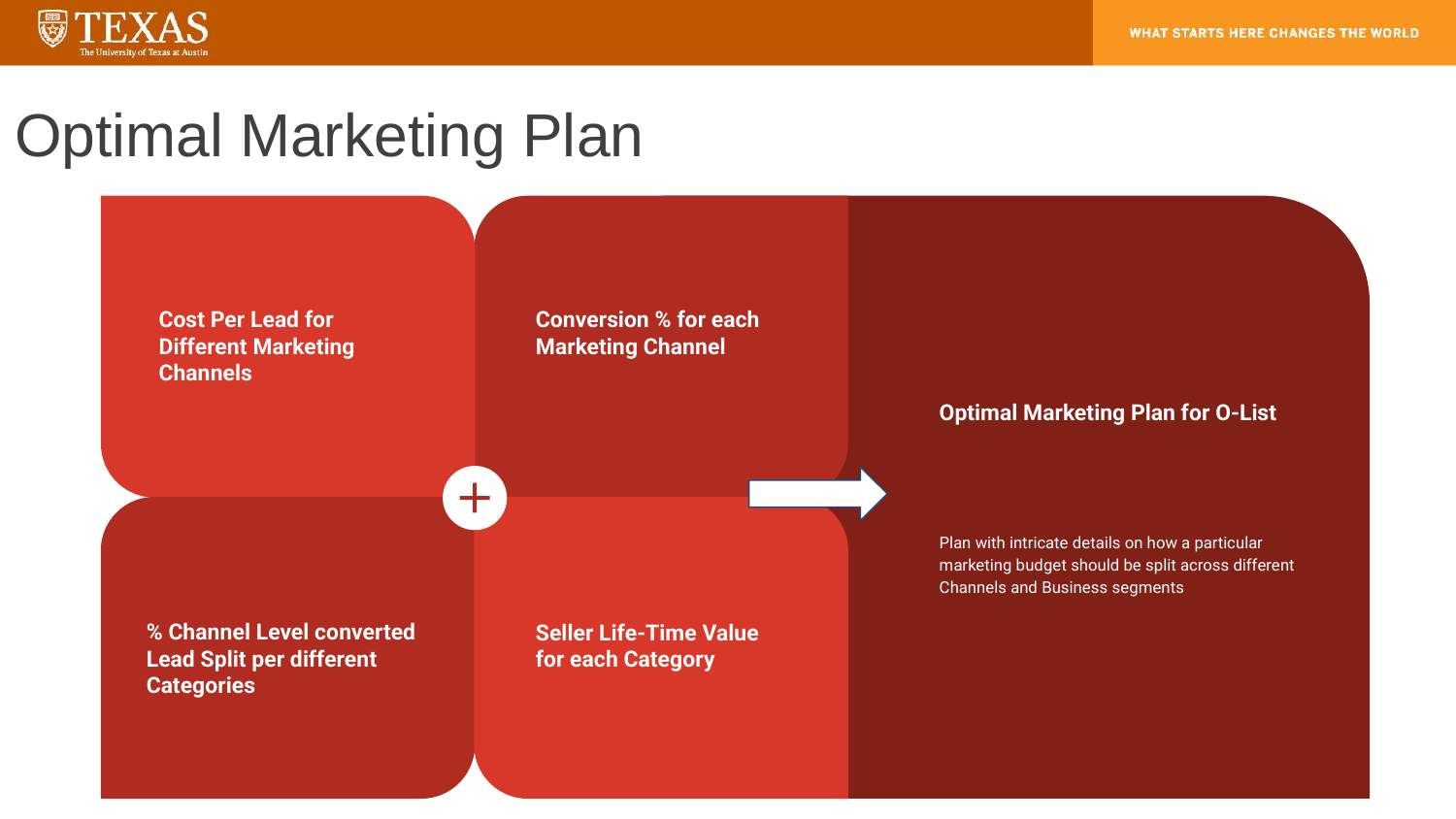

# Optimal Marketing Plan

Cost Per Lead for Different Marketing Channels

Conversion % for each Marketing Channel

Optimal Marketing Plan for O-List
Plan with intricate details on how a particular marketing budget should be split across different Channels and Business segments

% Channel Level converted Lead Split per different Categories

Seller Life-Time Value for each Category